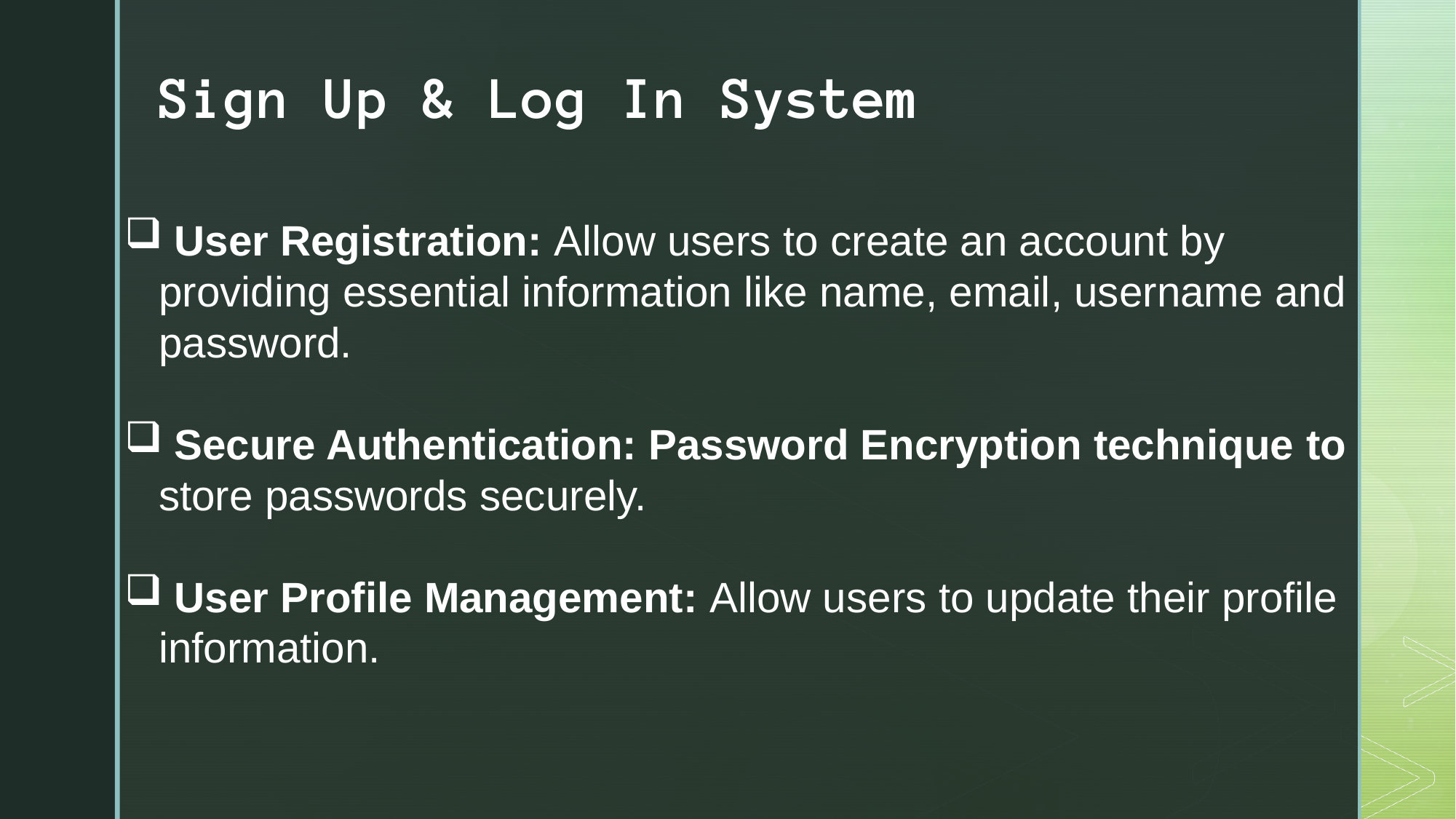

Sign Up & Log In System
 User Registration: Allow users to create an account by providing essential information like name, email, username and password.

 Secure Authentication: Password Encryption technique to store passwords securely.

 User Profile Management: Allow users to update their profile information.